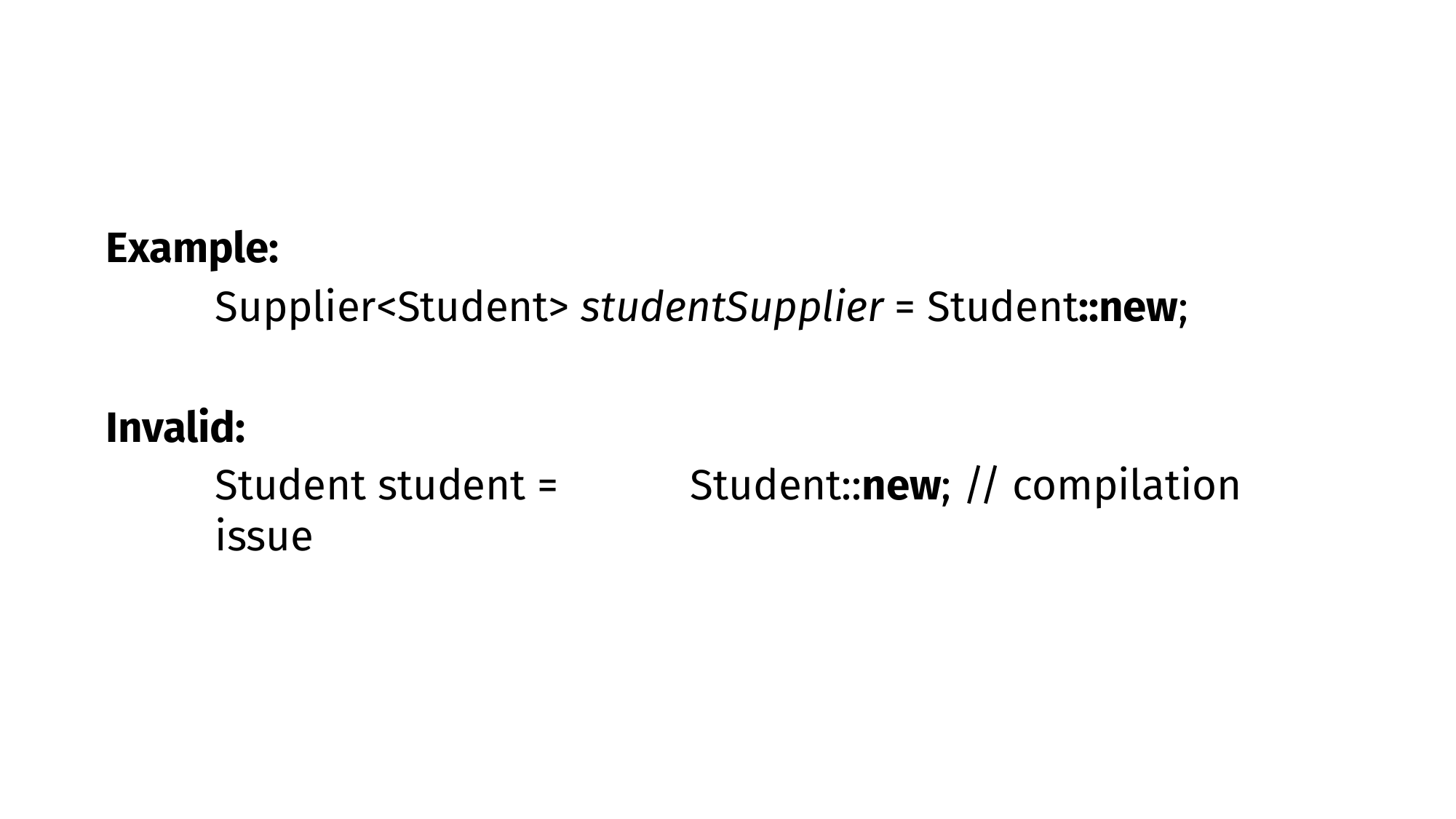

Example:
Supplier<Student> studentSupplier = Student::new;

Invalid:
Student student =	Student::new; // compilation issue